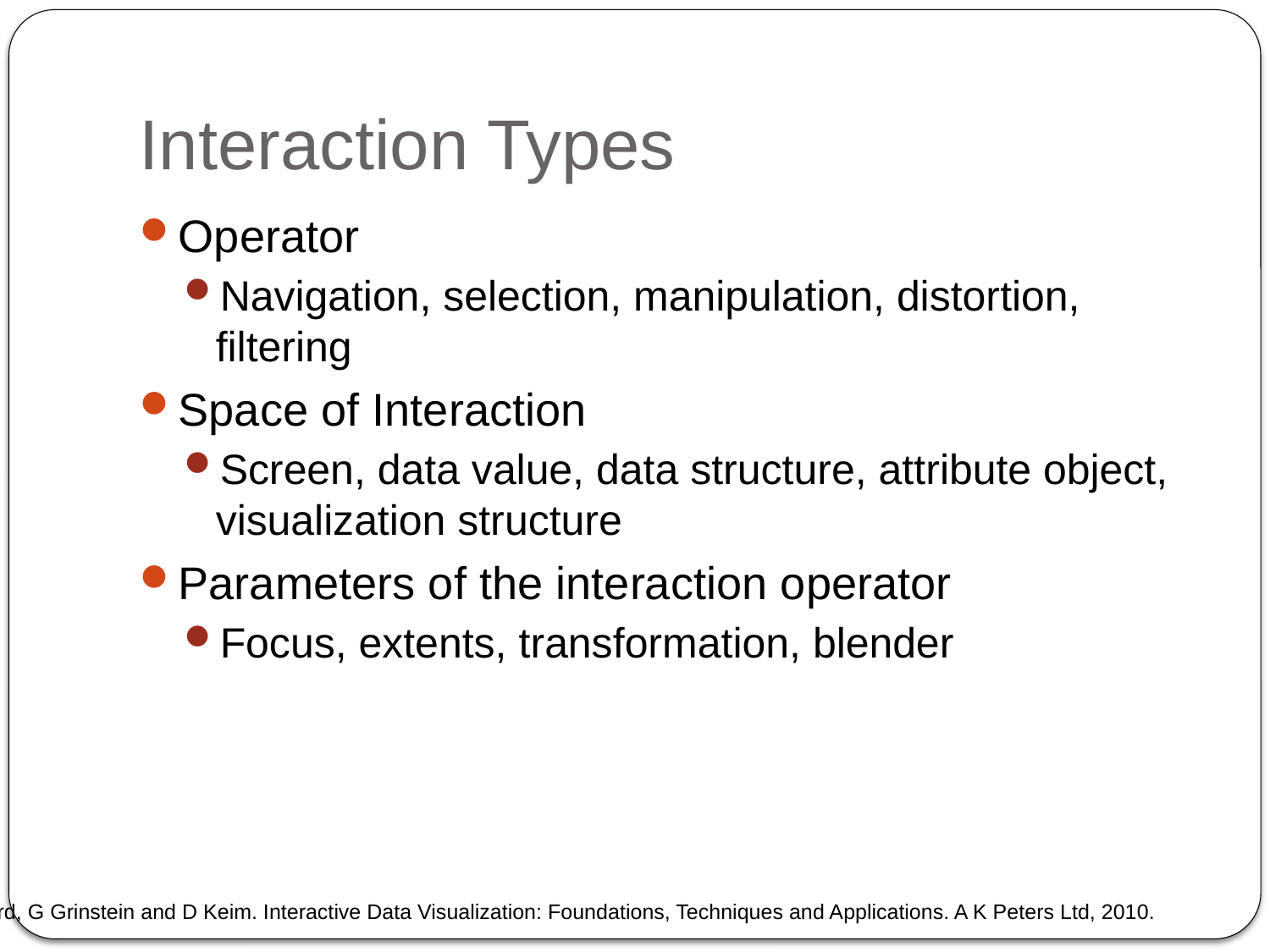

# Interaction Types
Operator
Navigation, selection, manipulation, distortion, filtering
Space of Interaction
Screen, data value, data structure, attribute object, visualization structure
Parameters of the interaction operator
Focus, extents, transformation, blender
MO Ward, G Grinstein and D Keim. Interactive Data Visualization: Foundations, Techniques and Applications. A K Peters Ltd, 2010.